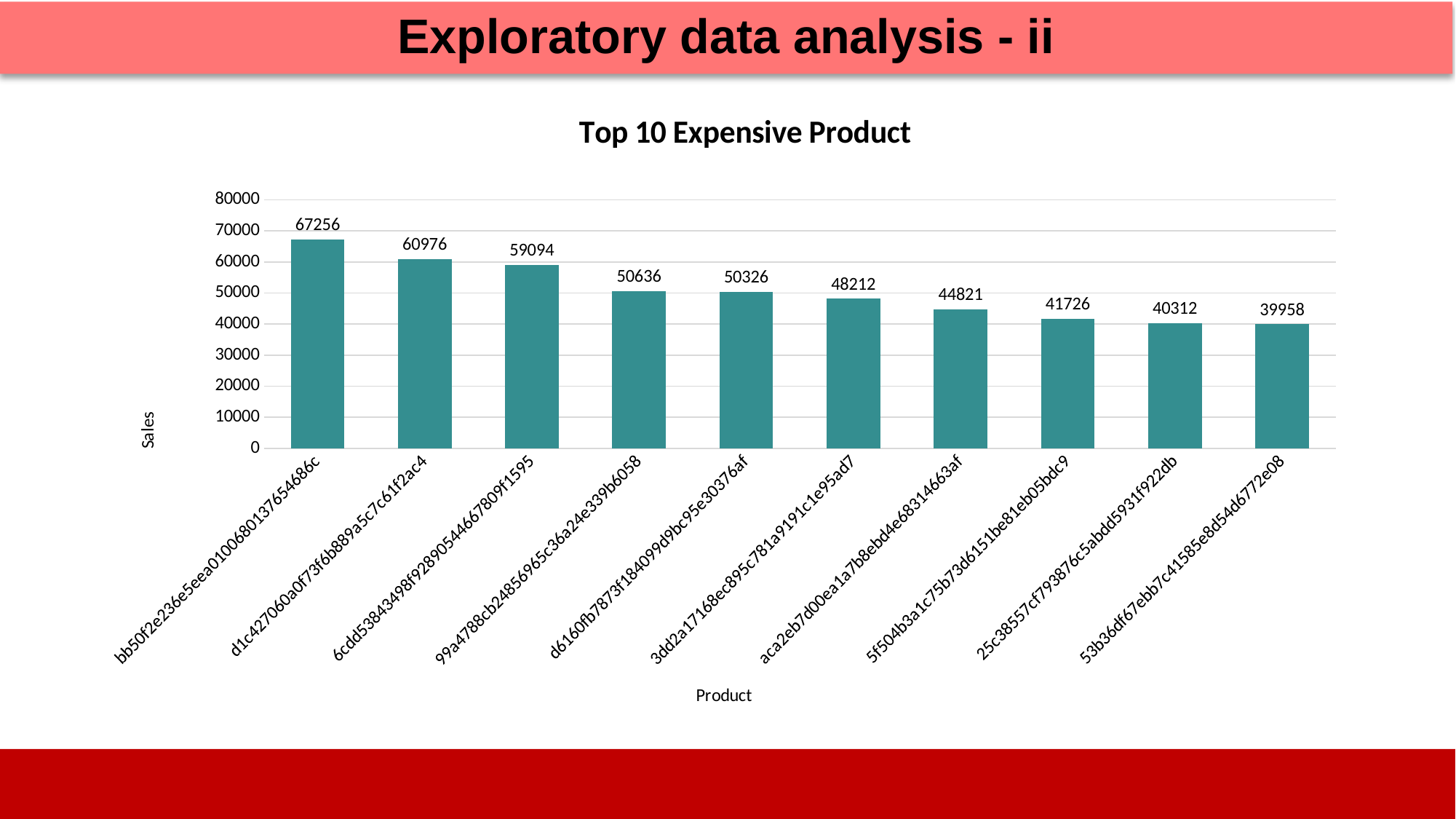

Exploratory data analysis - ii

### Chart: Top 10 Expensive Product

| Category | Total |
|---|---|
| bb50f2e236e5eea0100680137654686c | 67255.69 |
| d1c427060a0f73f6b889a5c7c61f2ac4 | 60976.03 |
| 6cdd53843498f92890544667809f1595 | 59093.9899999999 |
| 99a4788cb24856965c36a24e339b6058 | 50636.0199999999 |
| d6160fb7873f184099d9bc95e30376af | 50326.18 |
| 3dd2a17168ec895c781a9191c1e95ad7 | 48212.22 |
| aca2eb7d00ea1a7b8ebd4e68314663af | 44820.7600000002 |
| 5f504b3a1c75b73d6151be81eb05bdc9 | 41725.81 |
| 25c38557cf793876c5abdd5931f922db | 40311.95 |
| 53b36df67ebb7c41585e8d54d6772e08 | 39957.9300000001 |
Image source: icons8`